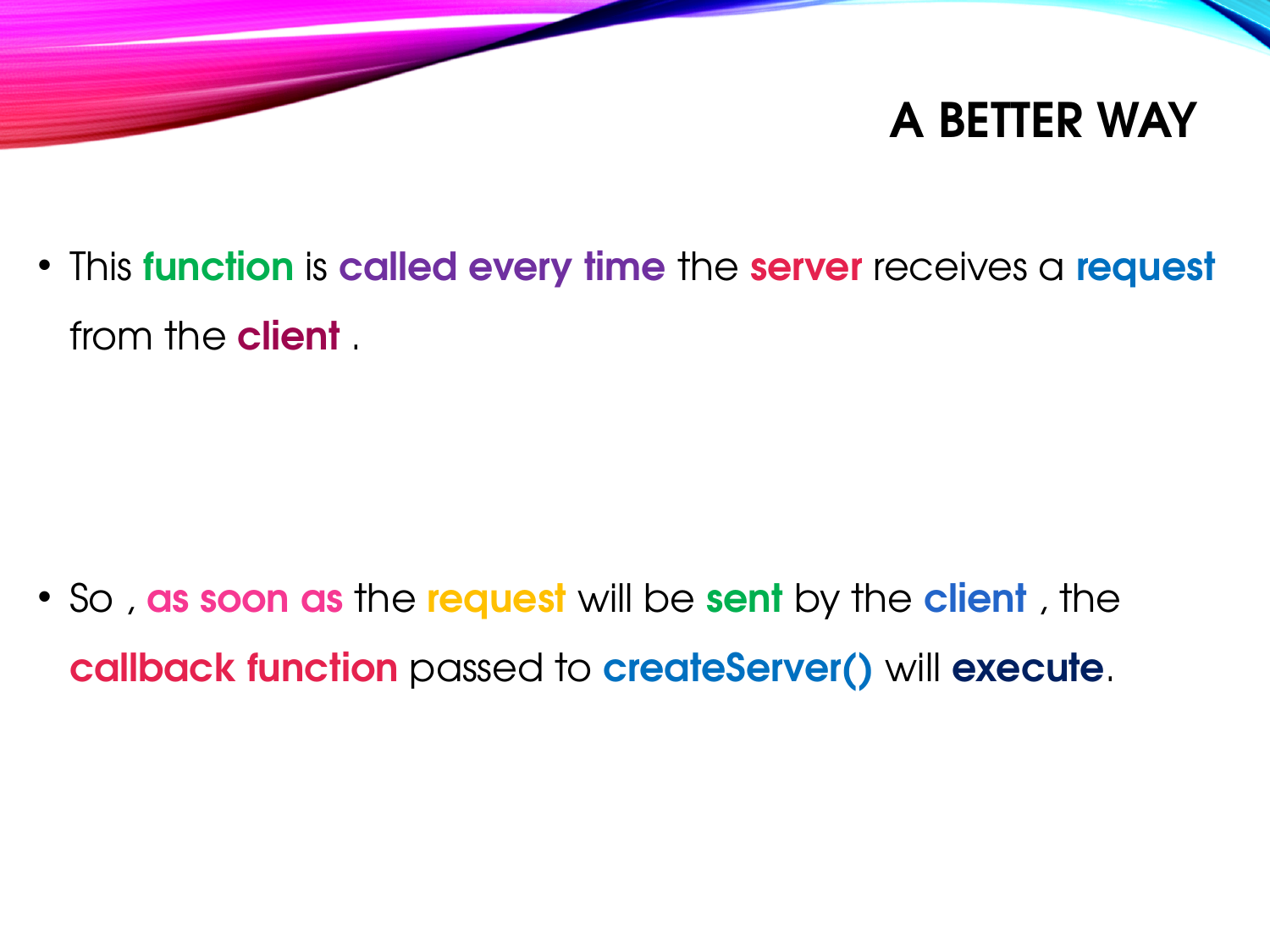

# A better way
This function is called every time the server receives a request from the client .

So , as soon as the request will be sent by the client , the callback function passed to createServer() will execute.